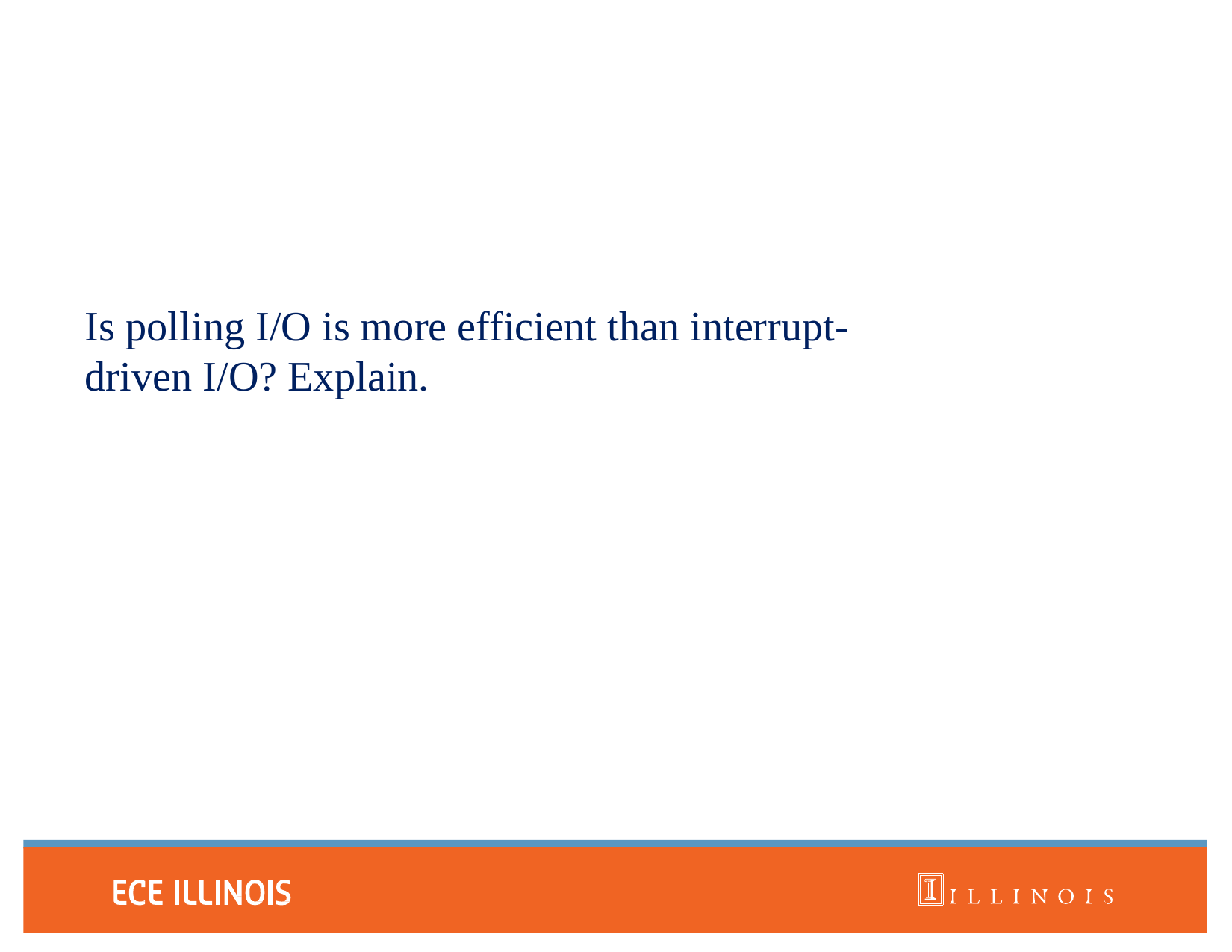

#
Is polling I/O is more efficient than interrupt-driven I/O? Explain.